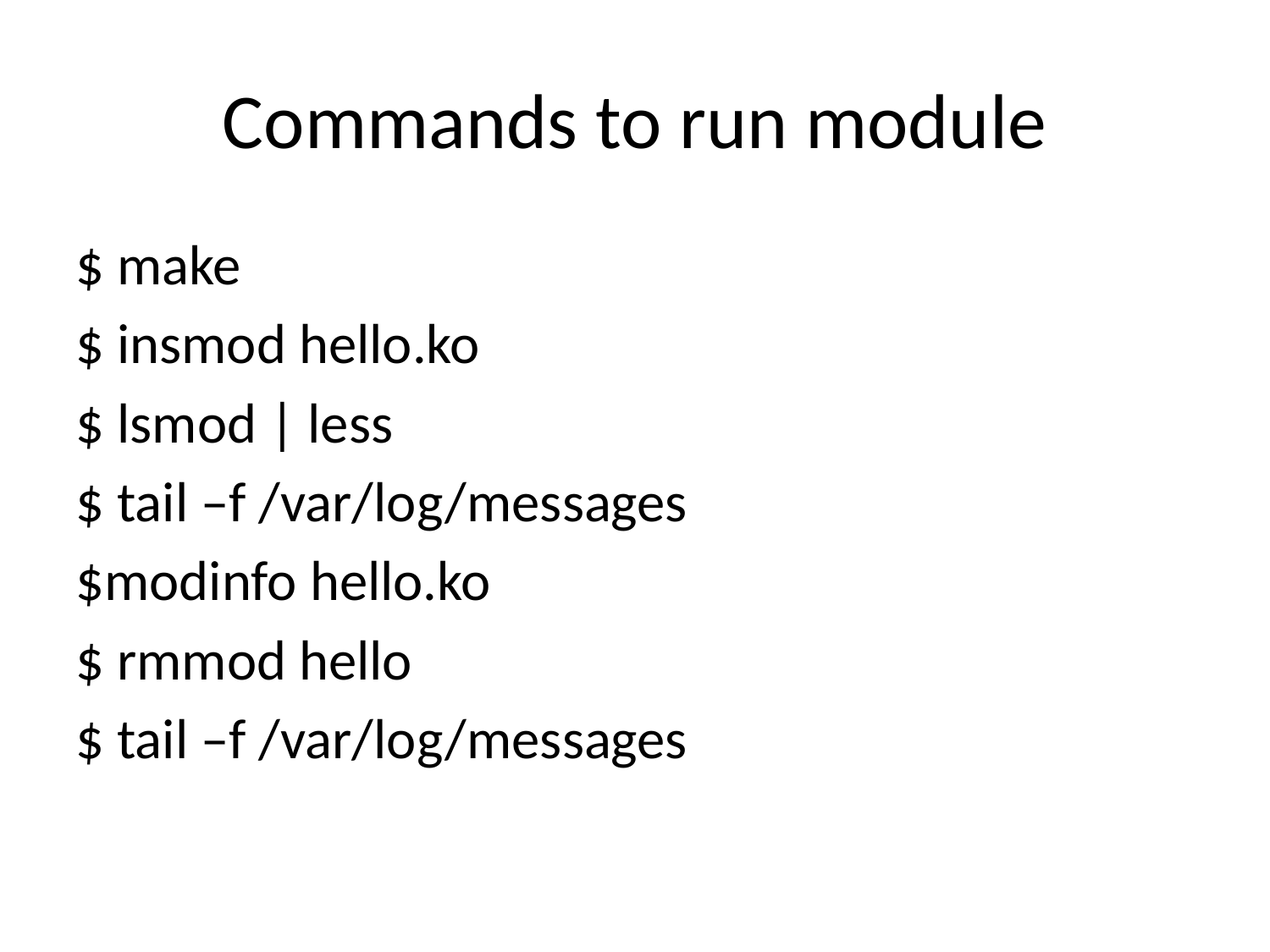

Commands to run module
$ make
$ insmod hello.ko
$ lsmod | less
$ tail –f /var/log/messages
$modinfo hello.ko
$ rmmod hello
$ tail –f /var/log/messages